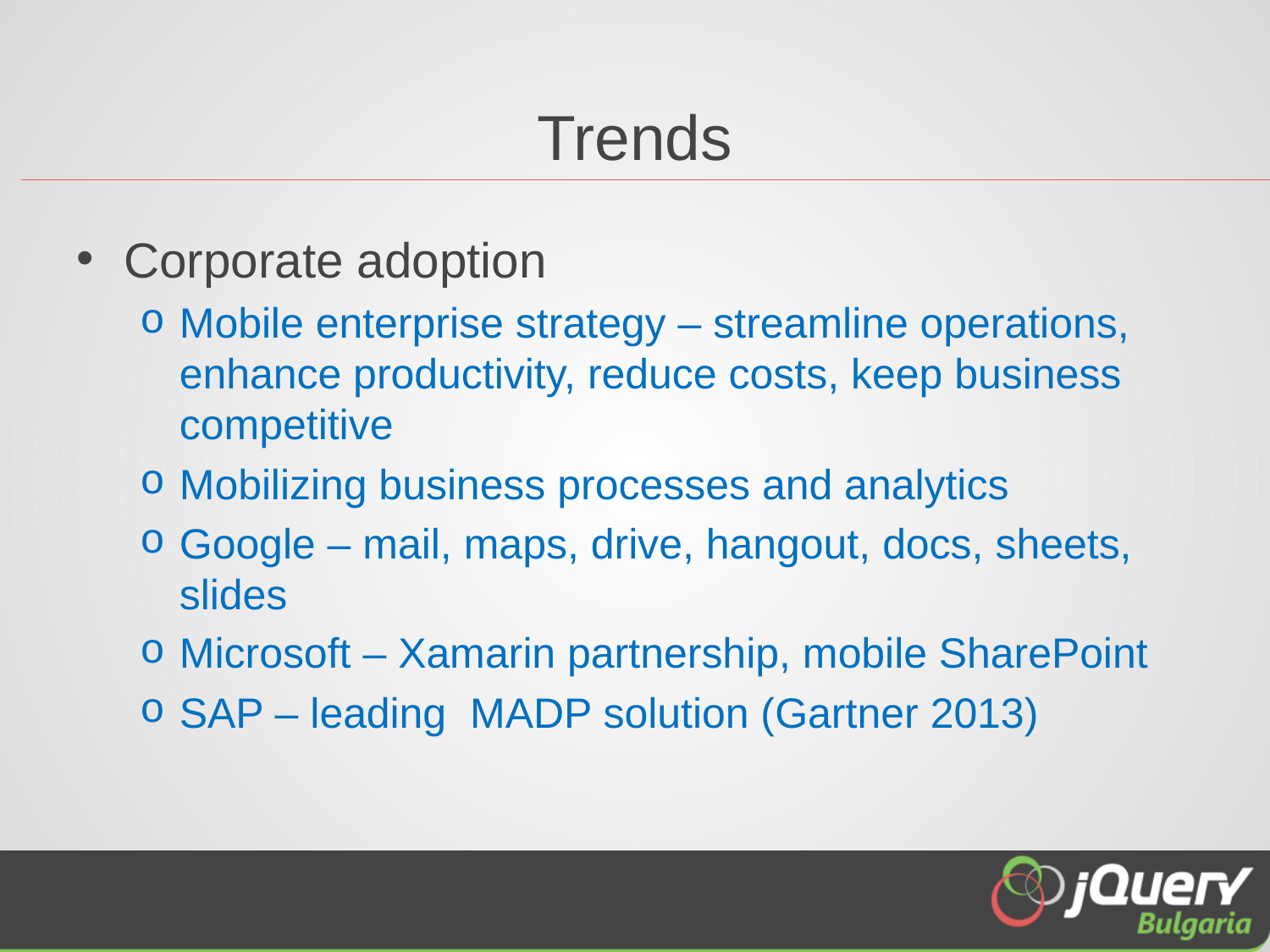

# Trends
Corporate adoption
Mobile enterprise strategy – streamline operations, enhance productivity, reduce costs, keep business competitive
Mobilizing business processes and analytics
Google – mail, maps, drive, hangout, docs, sheets, slides
Microsoft – Xamarin partnership, mobile SharePoint
SAP – leading  MADP solution (Gartner 2013)